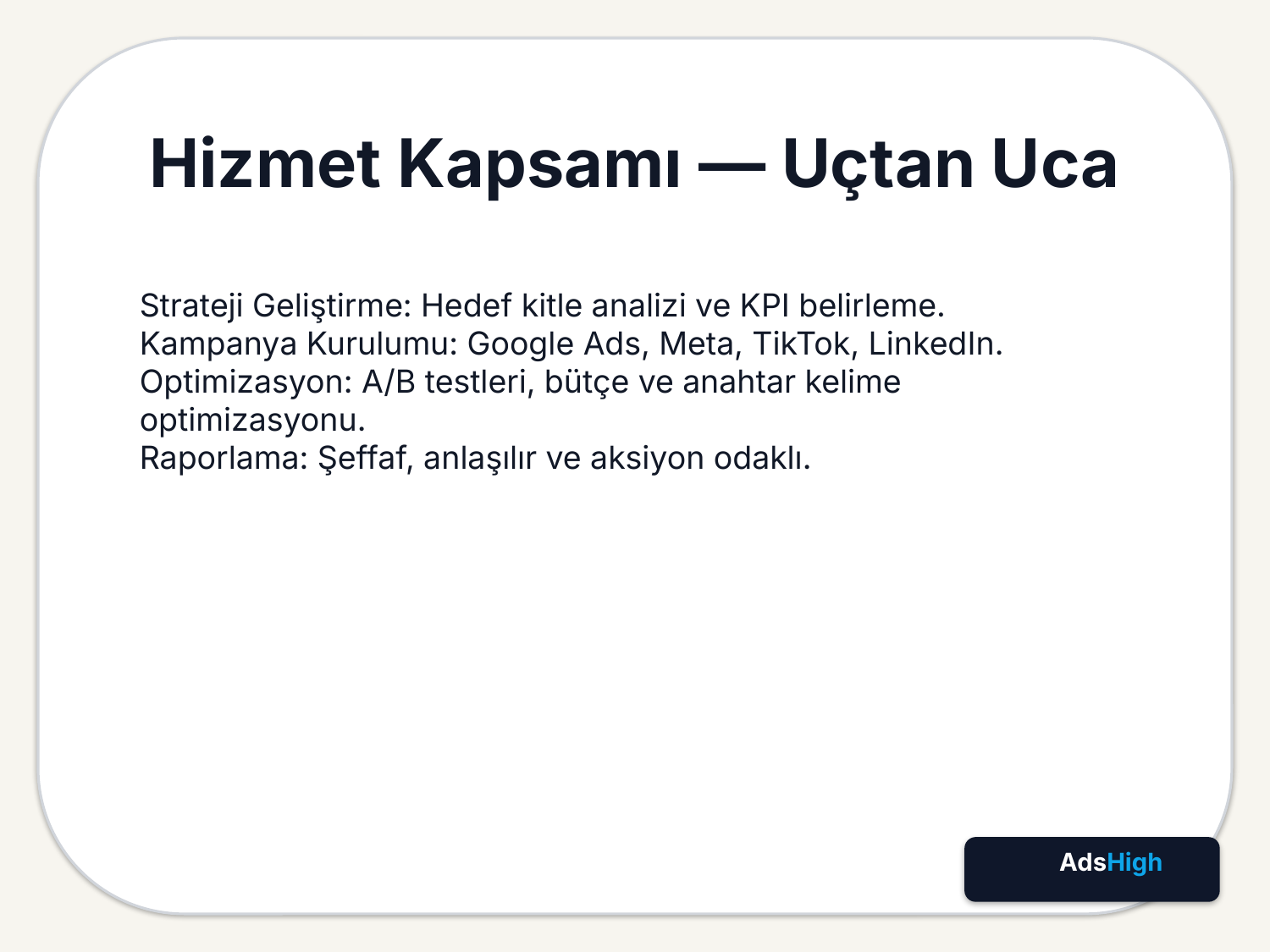

Hizmet Kapsamı — Uçtan Uca
Strateji Geliştirme: Hedef kitle analizi ve KPI belirleme.
Kampanya Kurulumu: Google Ads, Meta, TikTok, LinkedIn.
Optimizasyon: A/B testleri, bütçe ve anahtar kelime optimizasyonu.
Raporlama: Şeffaf, anlaşılır ve aksiyon odaklı.

AdsHigh